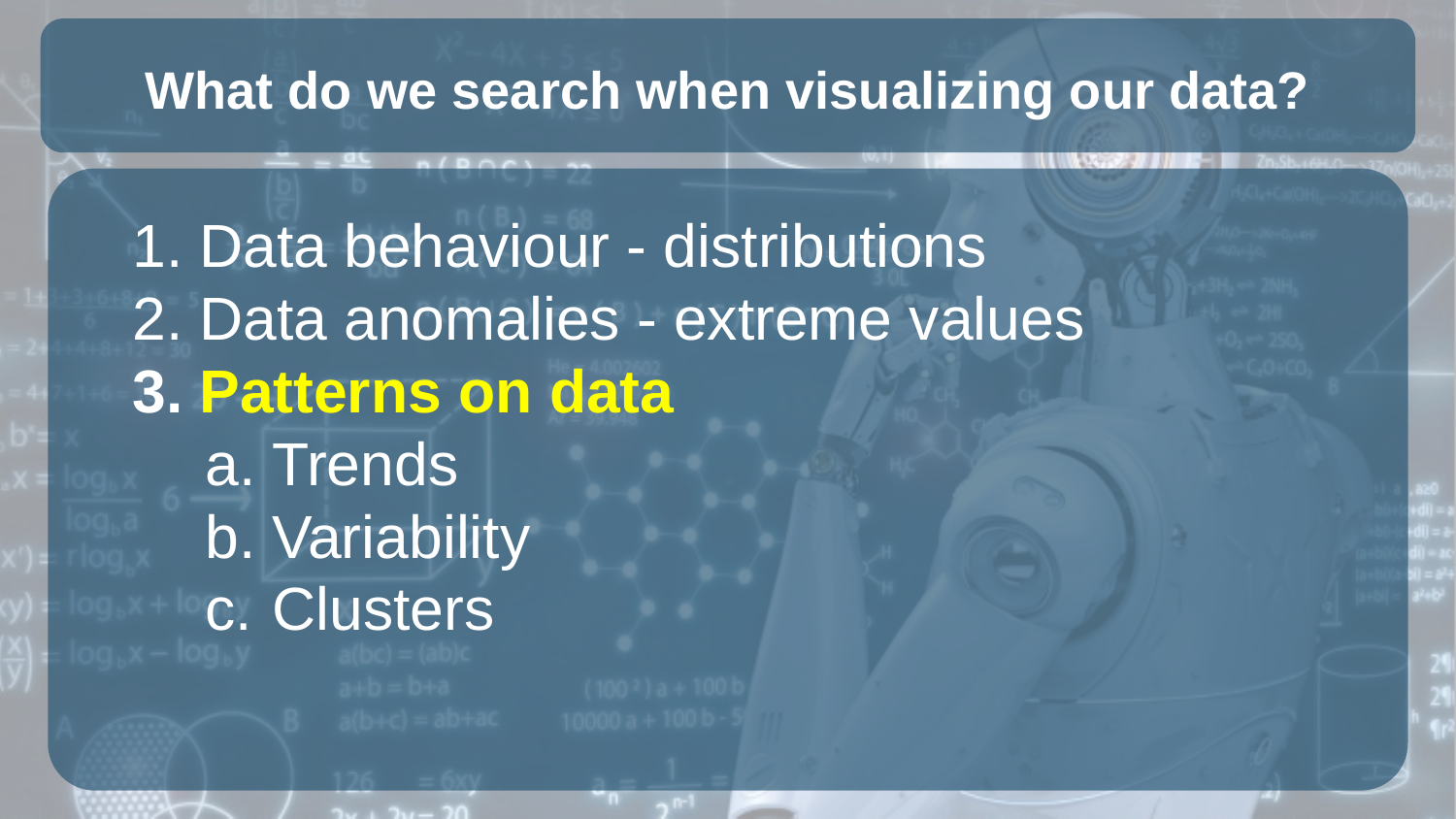

# What do we search when visualizing our data?
Data behaviour - distributions
Data anomalies - extreme values
Patterns on data
Trends
Variability
Clusters